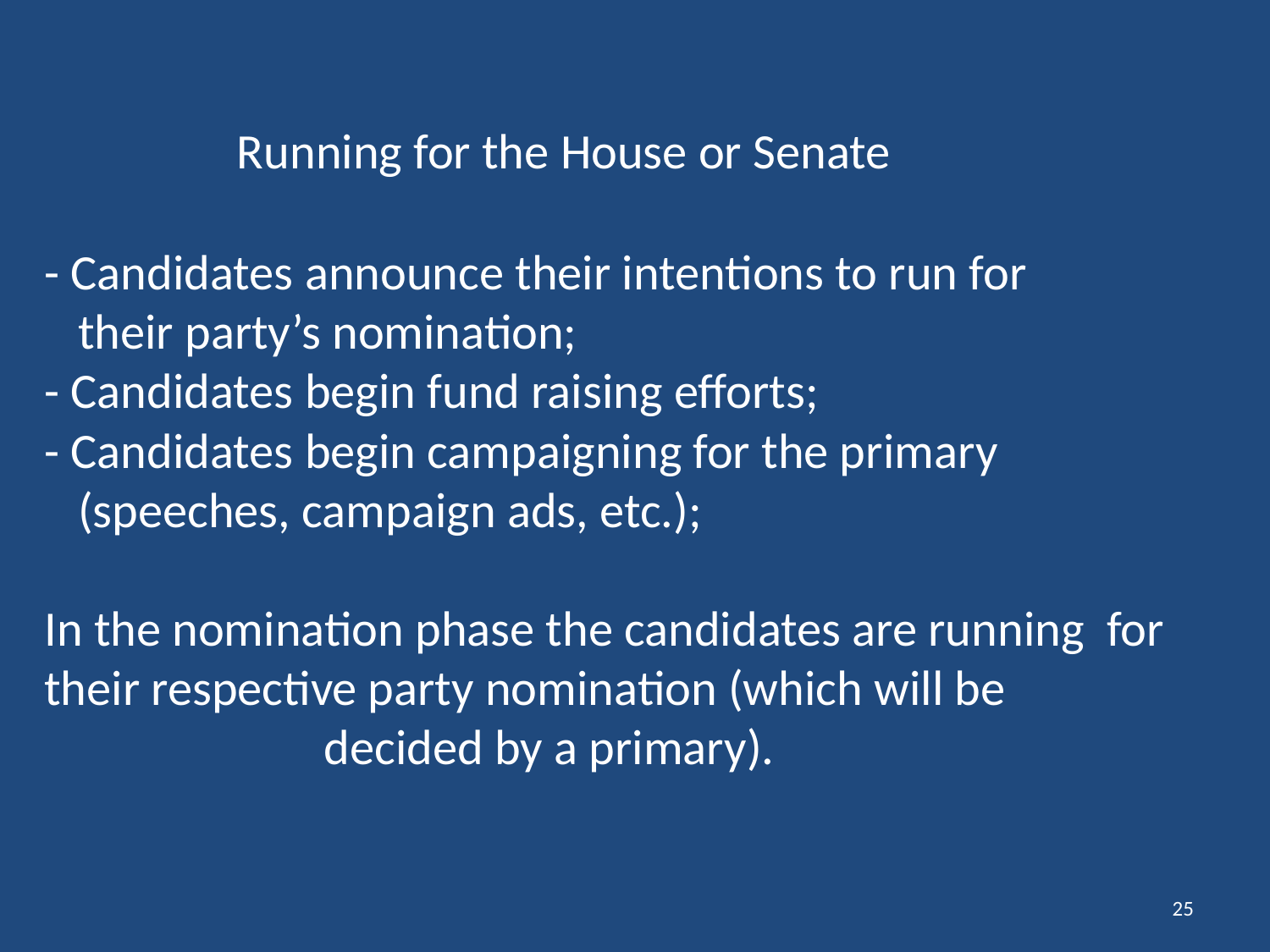

# Running for the House or Senate - Candidates announce their intentions to run for their party’s nomination; - Candidates begin fund raising efforts; - Candidates begin campaigning for the primary (speeches, campaign ads, etc.); In the nomination phase the candidates are running  for their respective party nomination (which will be decided by a primary).
25